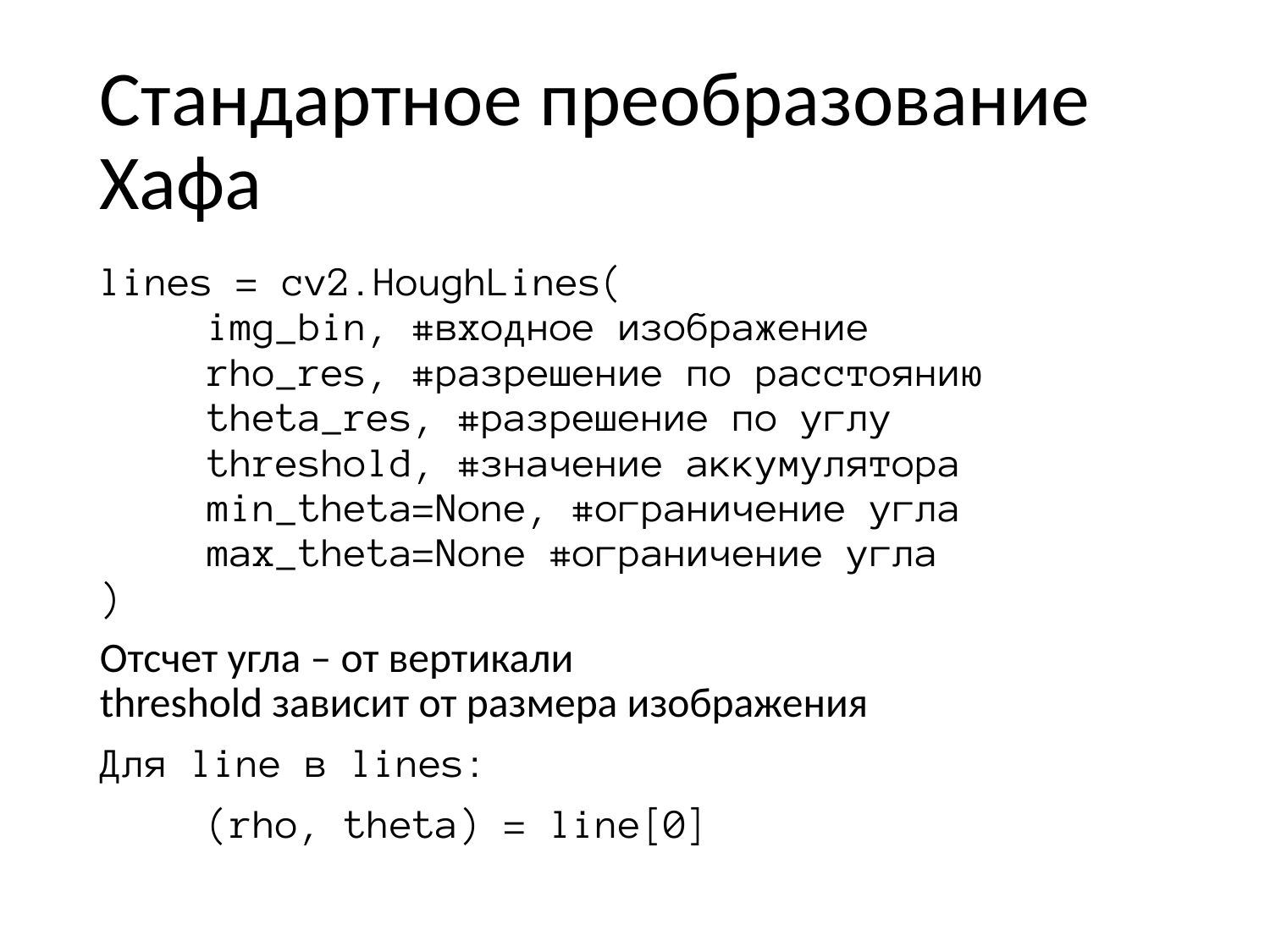

Стандартное преобразование Хафа
lines = cv2.HoughLines(
	img_bin, #входное изображение
	rho_res, #разрешение по расстоянию
	theta_res, #разрешение по углу
	threshold, #значение аккумулятора
	min_theta=None, #ограничение угла
	max_theta=None #ограничение угла
)
Отсчет угла – от вертикали
threshold зависит от размера изображения
Для line в lines:
	(rho, theta) = line[0]